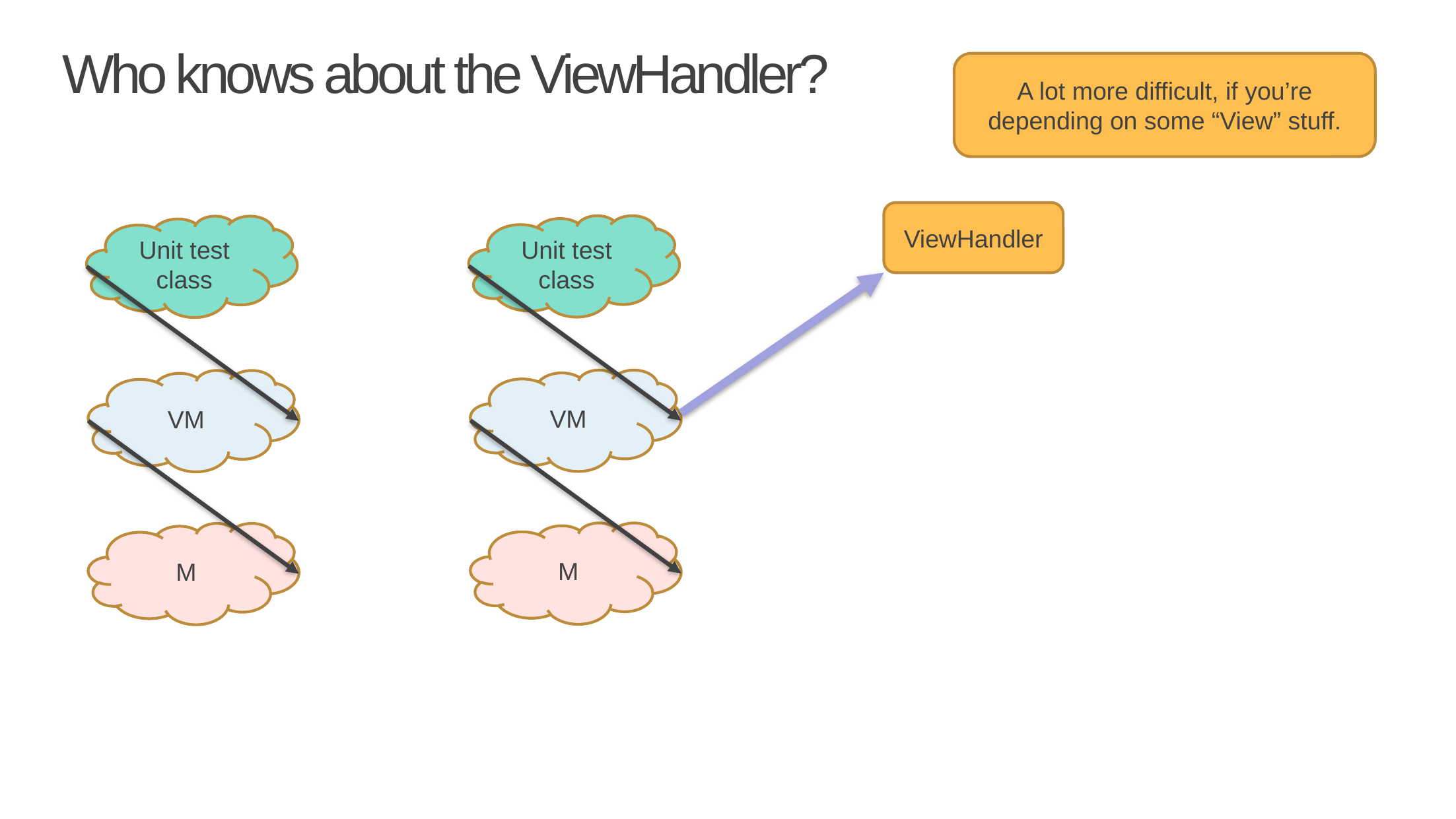

View
ViewHandler
# Who knows about the ViewHandler?
A lot more difficult, if you’re depending on some “View” stuff.
ViewHandler
Unit test class
Unit test class
VM
VM
M
M